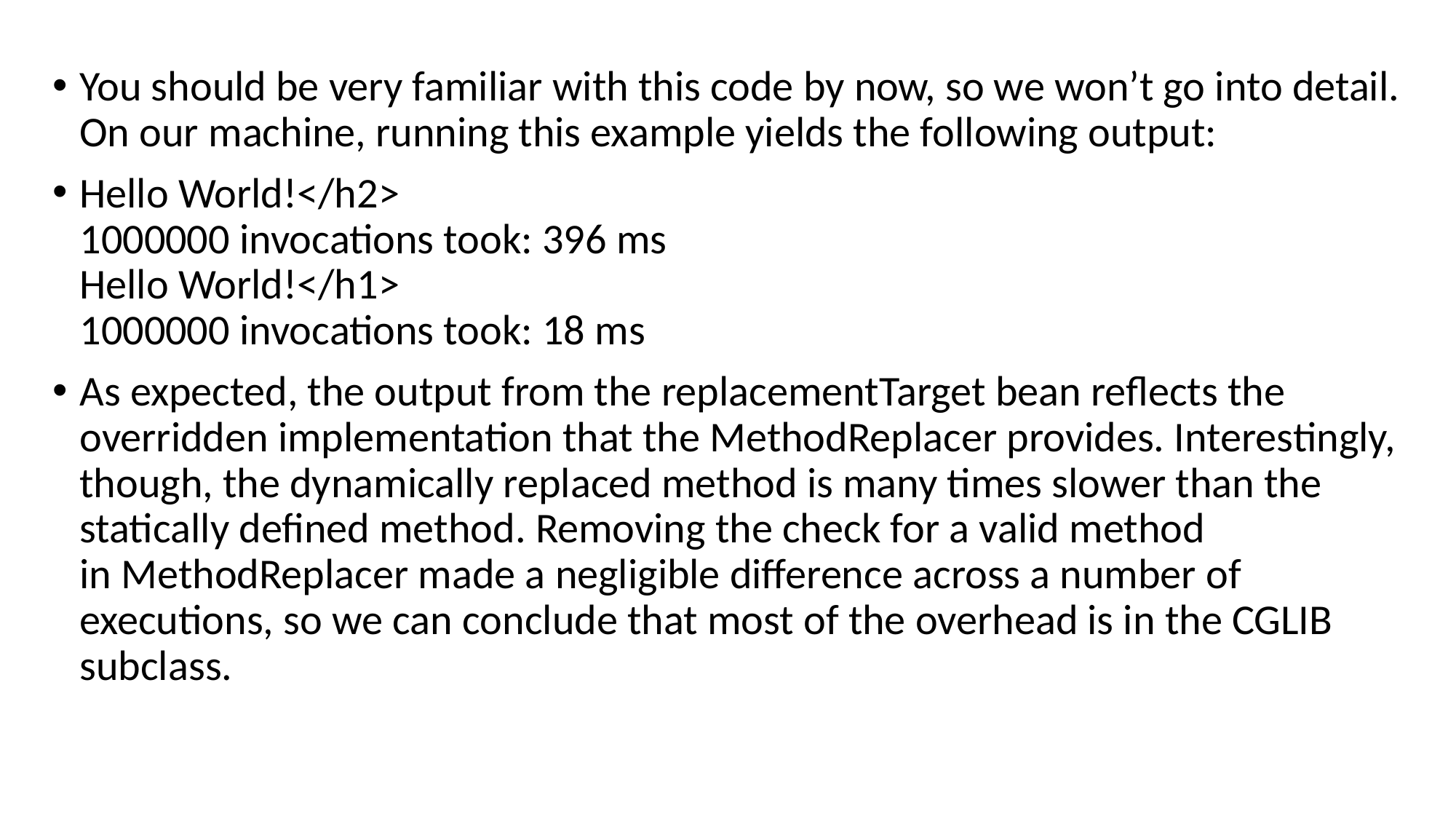

#
You should be very familiar with this code by now, so we won’t go into detail. On our machine, running this example yields the following output:
Hello World!</h2>
1000000 invocations took: 396 ms
Hello World!</h1>
1000000 invocations took: 18 ms
As expected, the output from the replacementTarget bean reflects the overridden implementation that the MethodReplacer provides. Interestingly, though, the dynamically replaced method is many times slower than the statically defined method. Removing the check for a valid method in MethodReplacer made a negligible difference across a number of executions, so we can conclude that most of the overhead is in the CGLIB subclass.